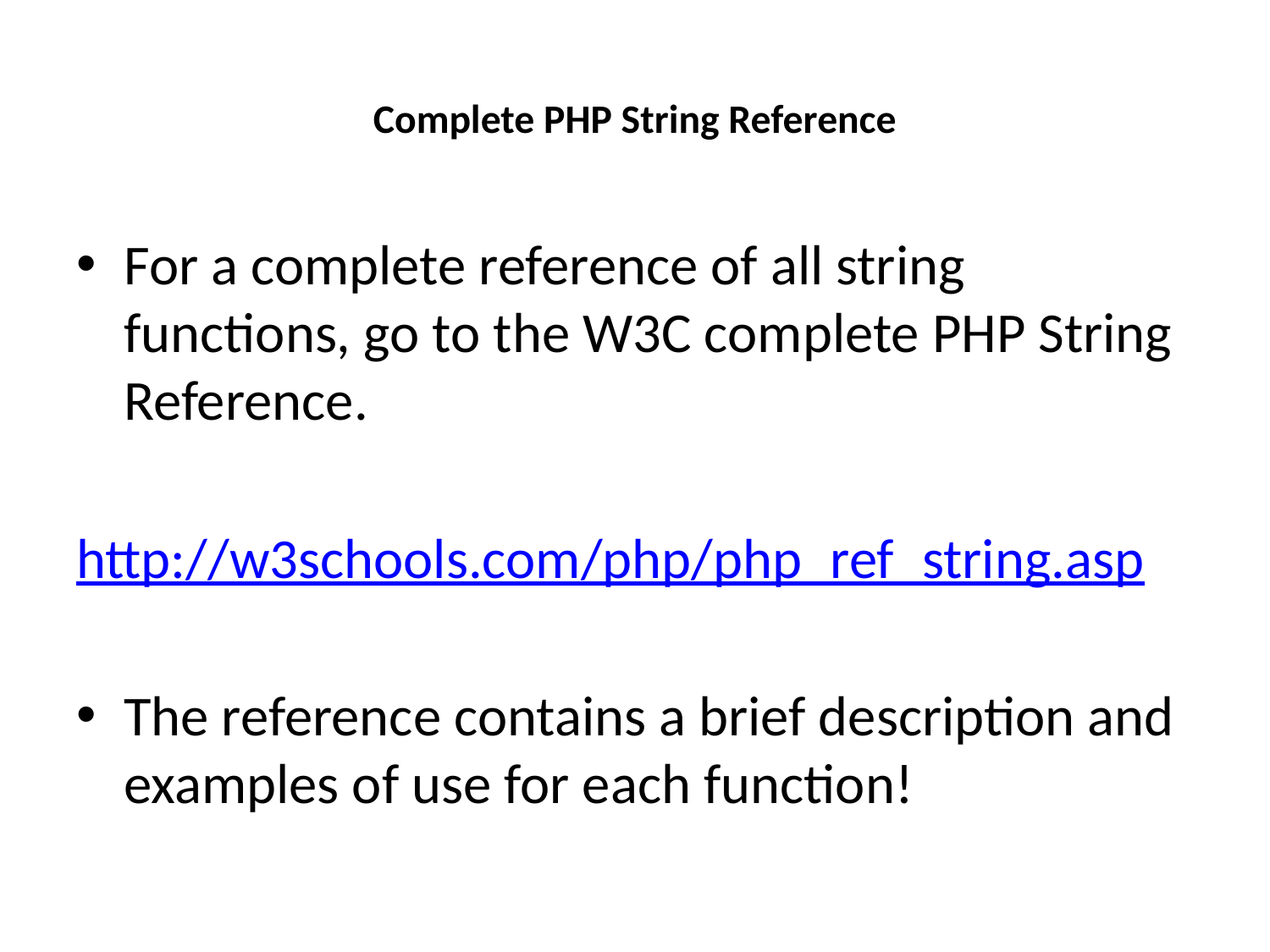

# Complete PHP String Reference
For a complete reference of all string functions, go to the W3C complete PHP String Reference.

http://w3schools.com/php/php_ref_string.asp

The reference contains a brief description and examples of use for each function!